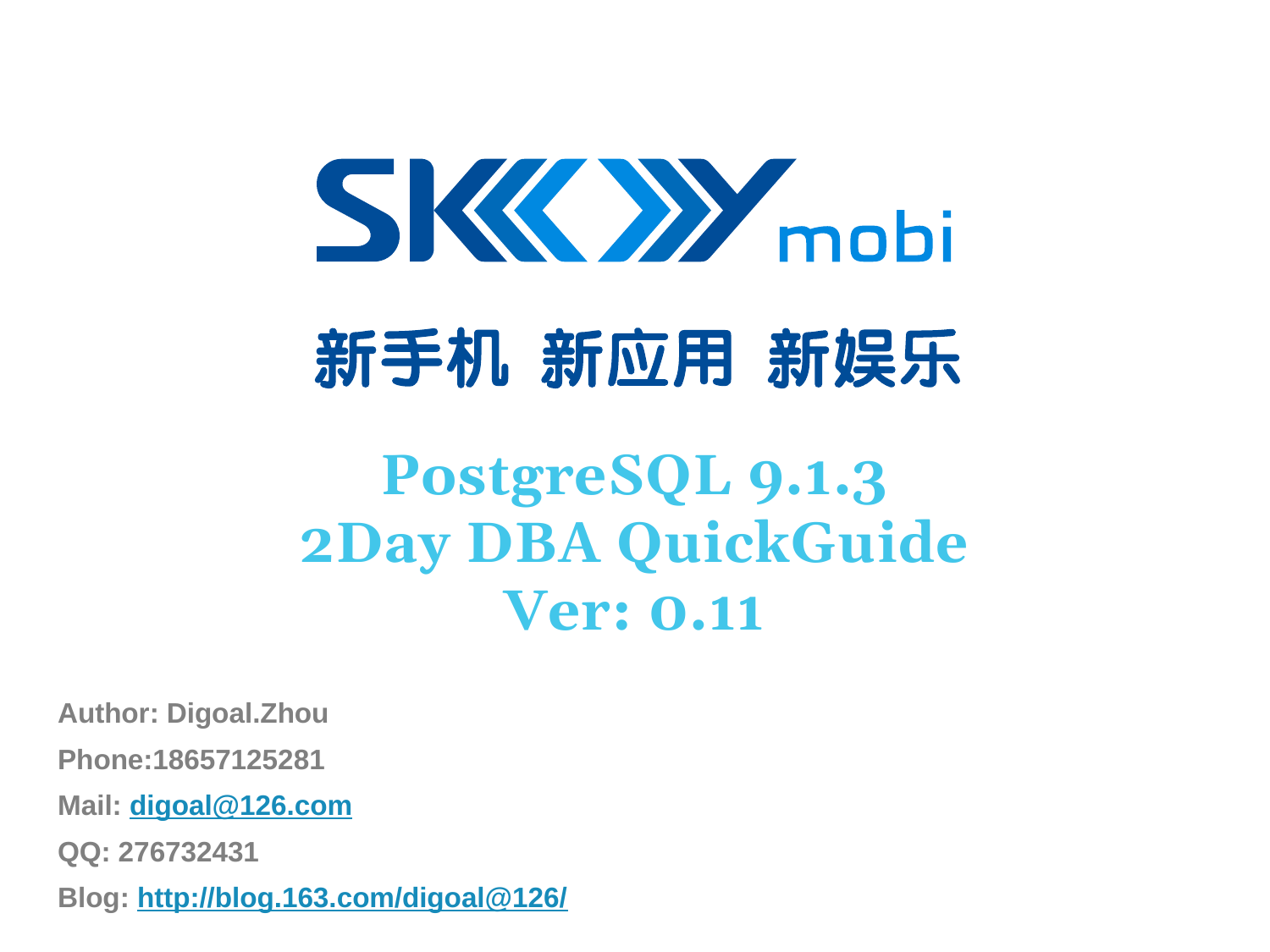

# PostgreSQL 9.1.3 2Day DBA QuickGuide Ver: 0.11
Author: Digoal.Zhou
Phone:18657125281
Mail: digoal@126.com
QQ: 276732431
Blog: http://blog.163.com/digoal@126/